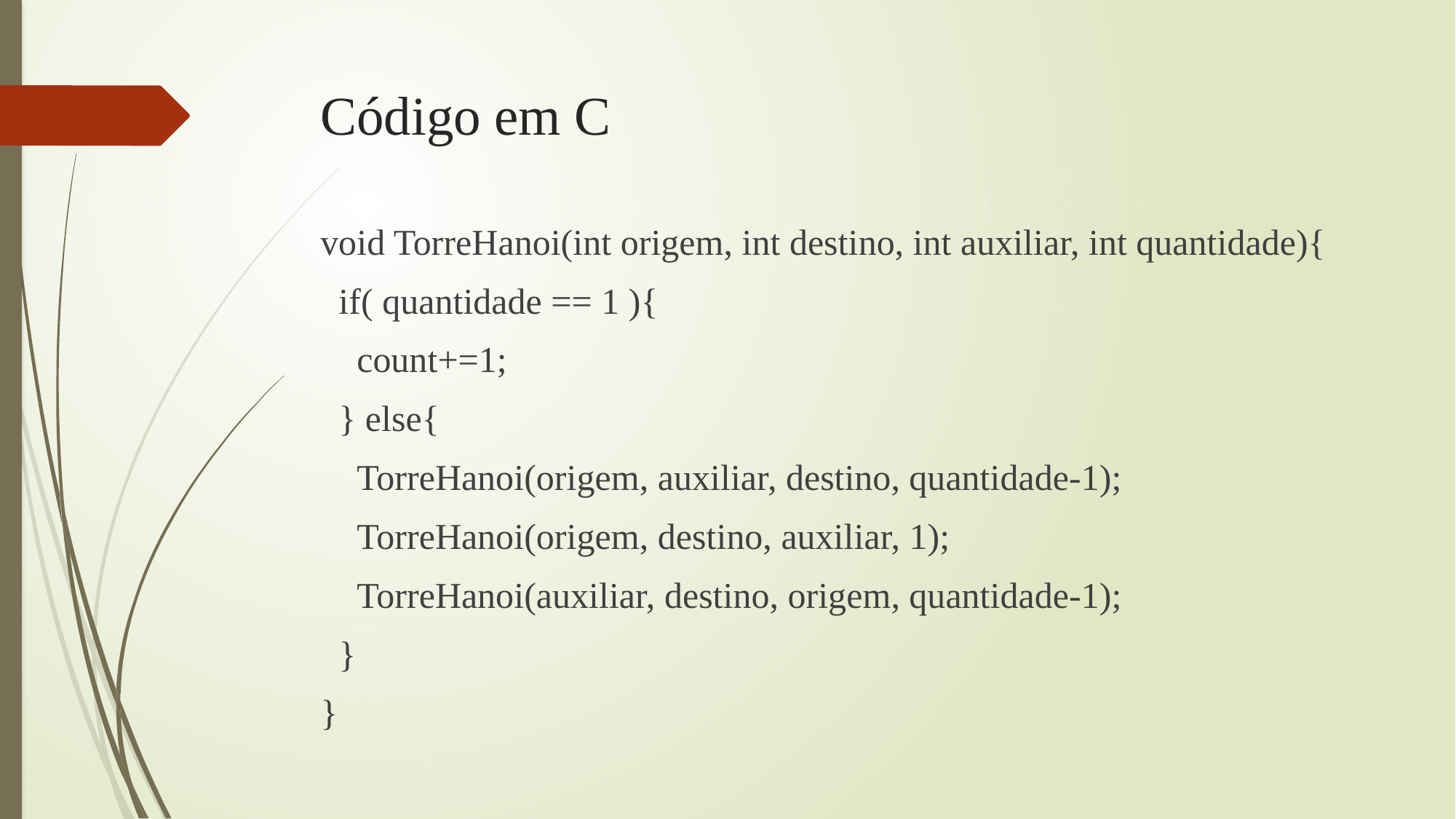

# Código em C
void TorreHanoi(int origem, int destino, int auxiliar, int quantidade){
  if( quantidade == 1 ){
    count+=1;
  } else{
    TorreHanoi(origem, auxiliar, destino, quantidade-1);
    TorreHanoi(origem, destino, auxiliar, 1);
    TorreHanoi(auxiliar, destino, origem, quantidade-1);
  }
}